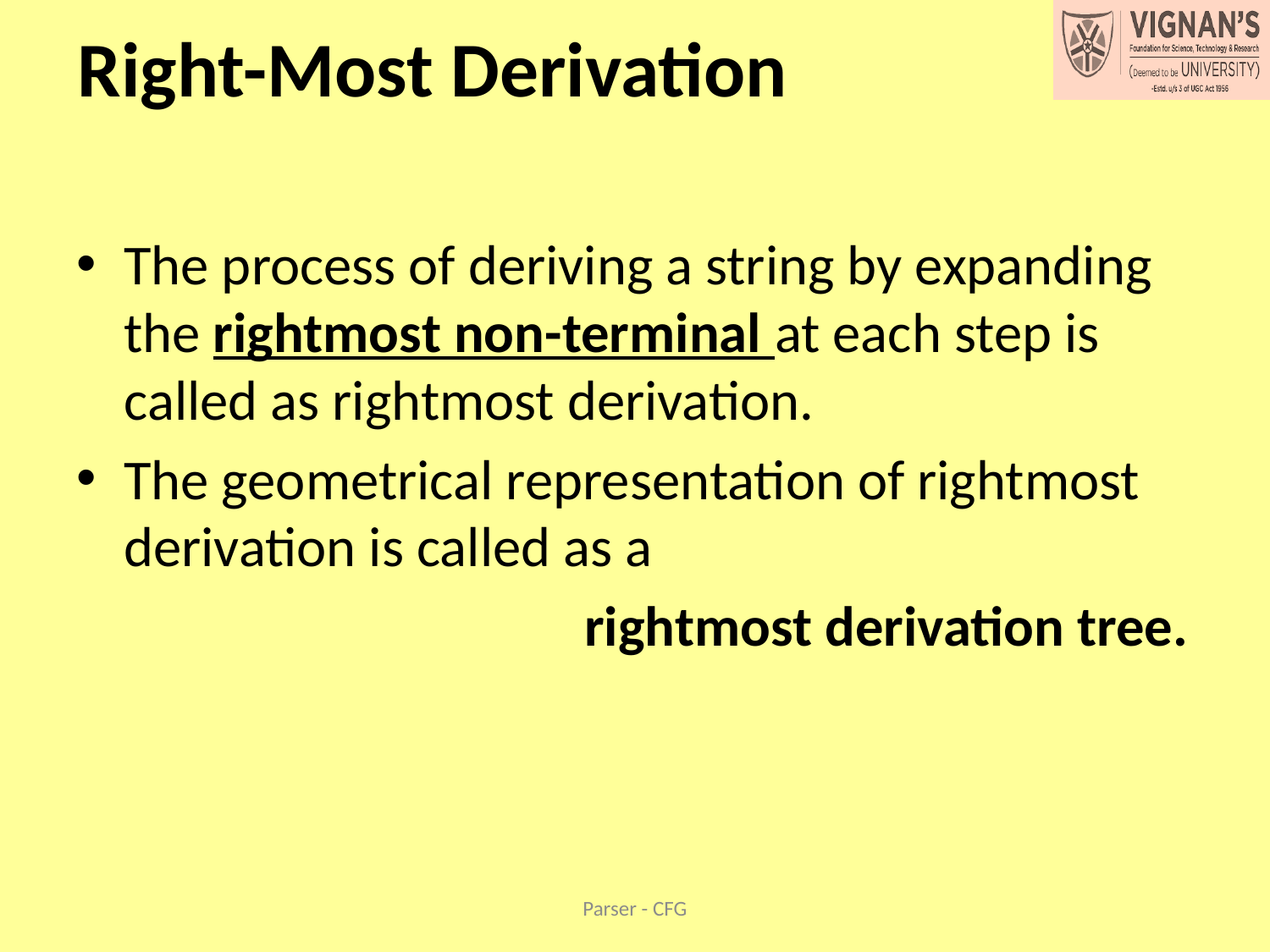

# Right-Most Derivation
The process of deriving a string by expanding the rightmost non-terminal at each step is called as rightmost derivation.
The geometrical representation of rightmost derivation is called as a
				rightmost derivation tree.
Parser - CFG